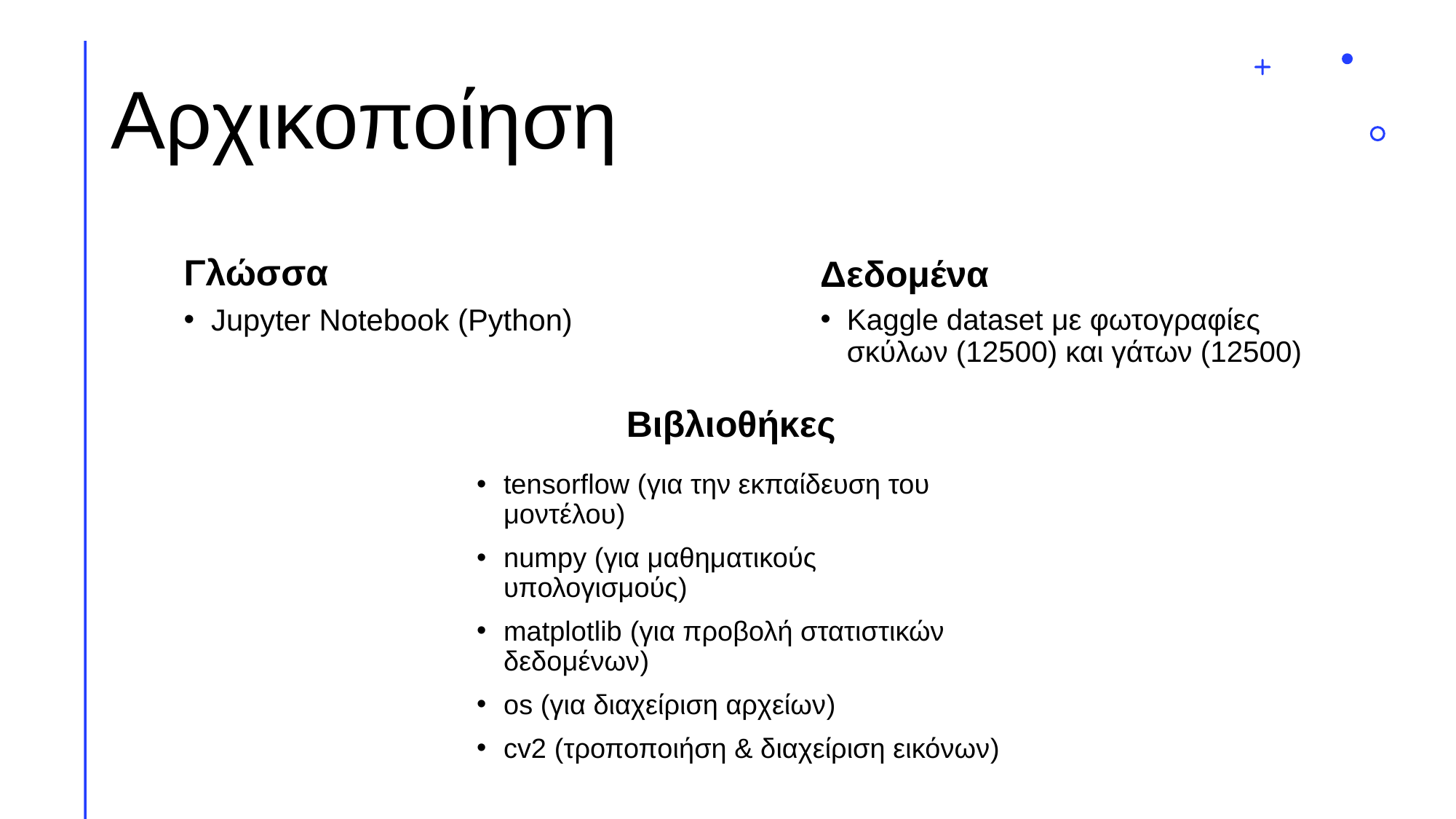

# Αρχικοποίηση
Γλώσσα
Δεδομένα
Jupyter Notebook (Python)
Kaggle dataset με φωτογραφίες σκύλων (12500) και γάτων (12500)
Βιβλιοθήκες
tensorflow (για την εκπαίδευση του μοντέλου)
numpy (για μαθηματικούς υπολογισμούς)
matplotlib (για προβολή στατιστικών δεδομένων)
os (για διαχείριση αρχείων)
cv2 (τροποποιήση & διαχείριση εικόνων)